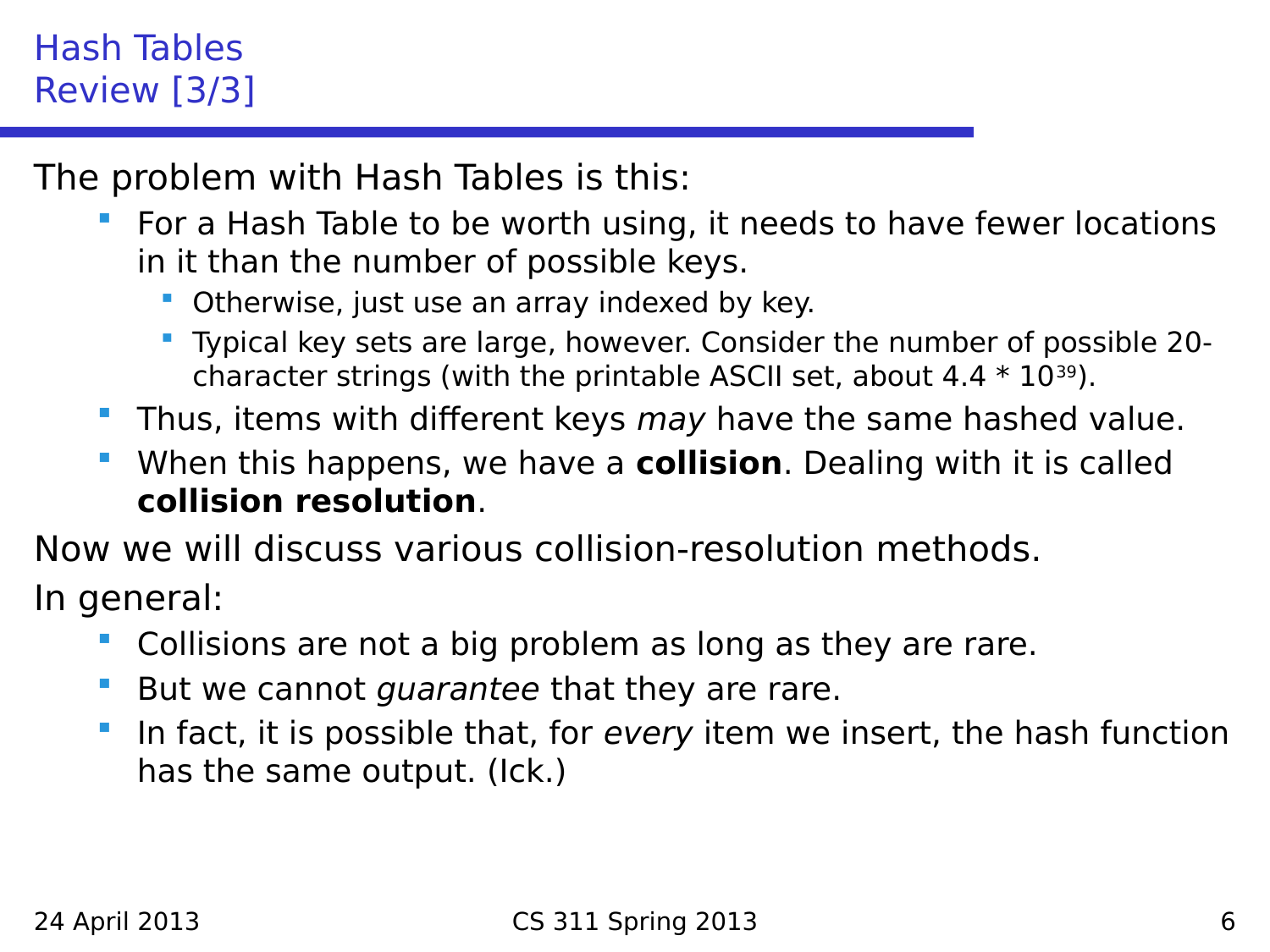

# Hash Tables Review [3/3]
The problem with Hash Tables is this:
For a Hash Table to be worth using, it needs to have fewer locations in it than the number of possible keys.
Otherwise, just use an array indexed by key.
Typical key sets are large, however. Consider the number of possible 20-character strings (with the printable ASCII set, about 4.4 * 1039).
Thus, items with different keys may have the same hashed value.
When this happens, we have a collision. Dealing with it is called collision resolution.
Now we will discuss various collision-resolution methods.
In general:
Collisions are not a big problem as long as they are rare.
But we cannot guarantee that they are rare.
In fact, it is possible that, for every item we insert, the hash function has the same output. (Ick.)
24 April 2013
CS 311 Spring 2013
6